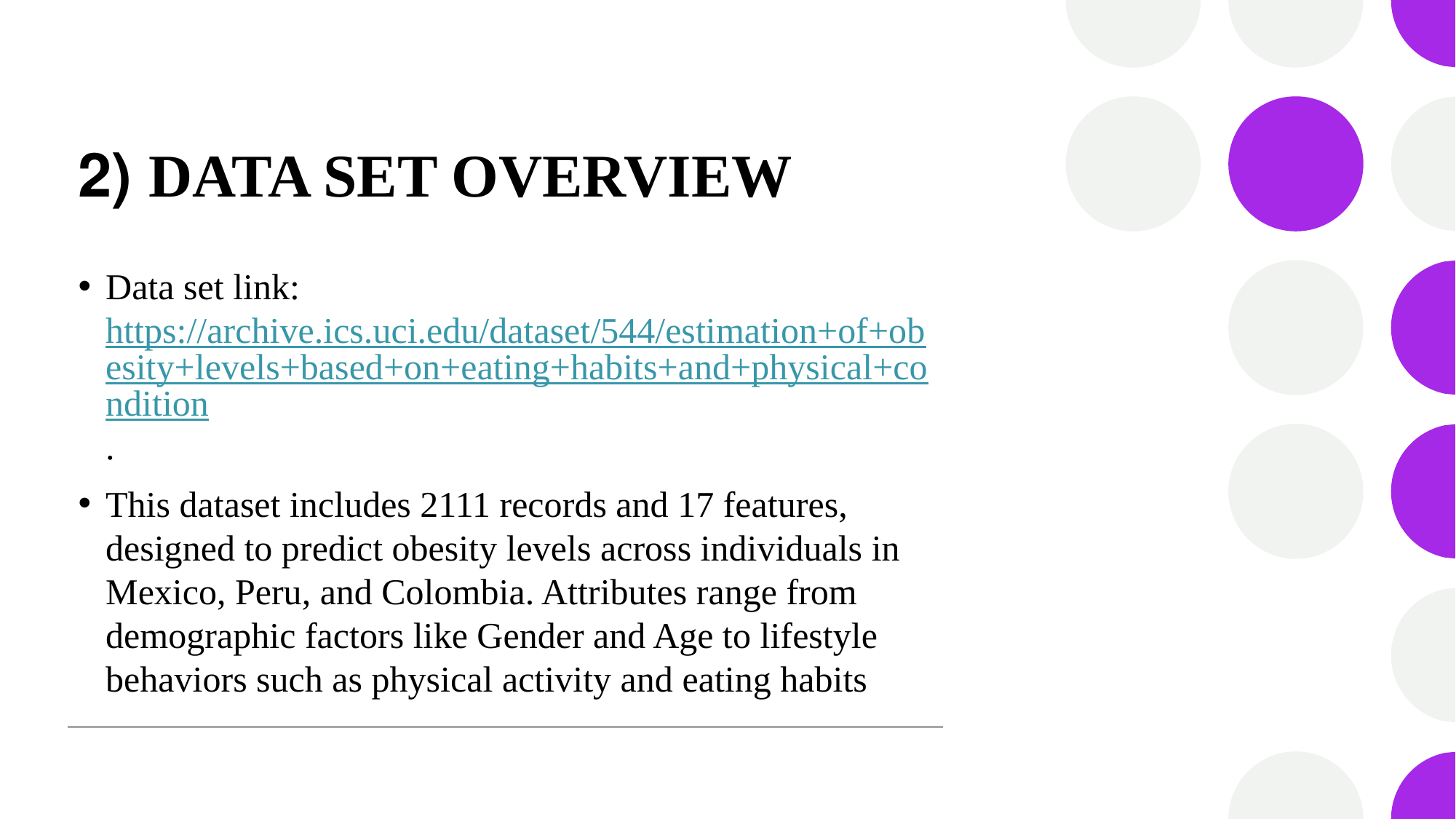

# 2) DATA SET OVERVIEW
Data set link: https://archive.ics.uci.edu/dataset/544/estimation+of+obesity+levels+based+on+eating+habits+and+physical+condition.
This dataset includes 2111 records and 17 features, designed to predict obesity levels across individuals in Mexico, Peru, and Colombia. Attributes range from demographic factors like Gender and Age to lifestyle behaviors such as physical activity and eating habits